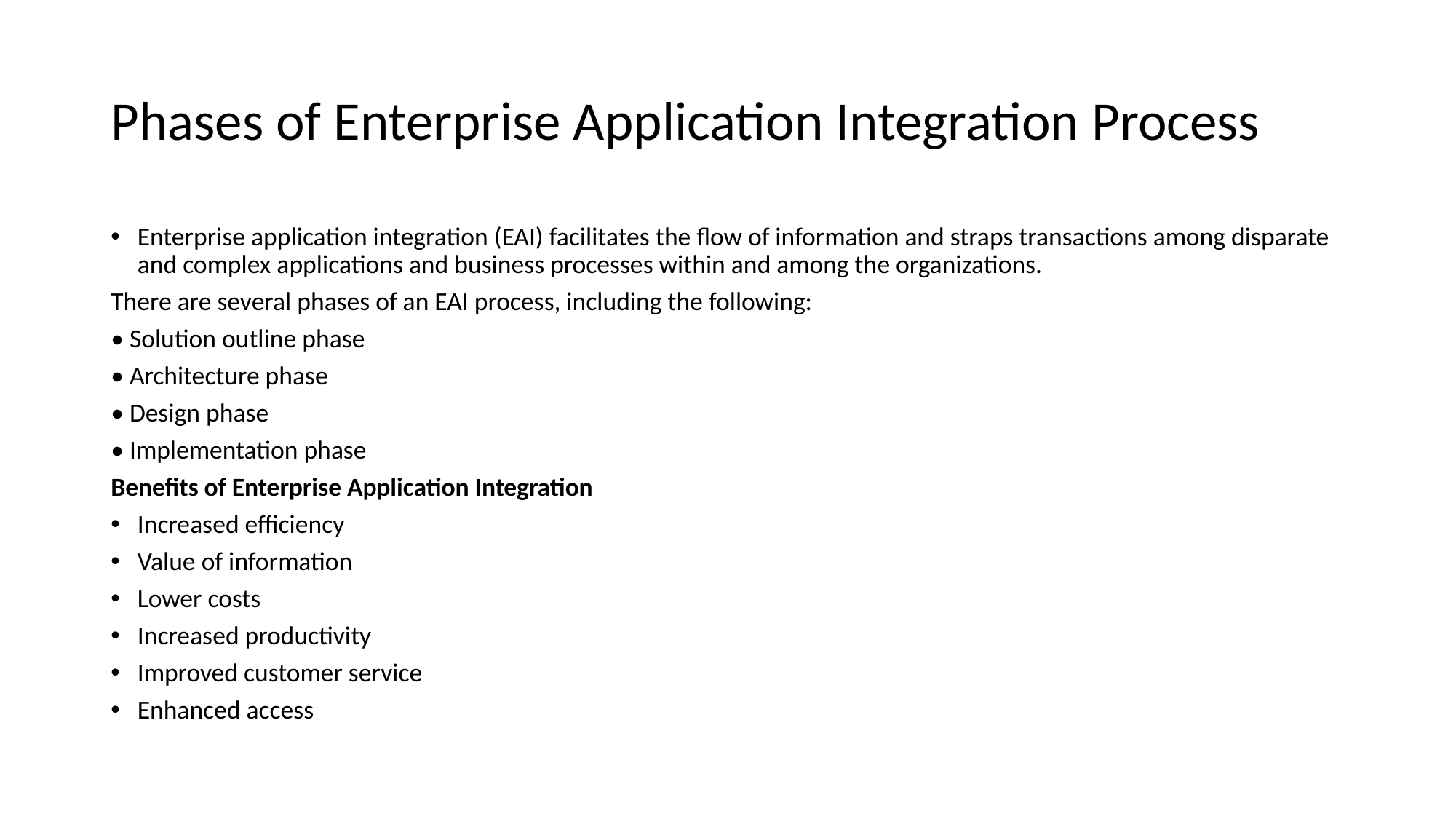

# Phases of Enterprise Application Integration Process
Enterprise application integration (EAI) facilitates the flow of information and straps transactions among disparate and complex applications and business processes within and among the organizations.
There are several phases of an EAI process, including the following:
• Solution outline phase
• Architecture phase
• Design phase
• Implementation phase
Benefits of Enterprise Application Integration
Increased efficiency
Value of information
Lower costs
Increased productivity
Improved customer service
Enhanced access